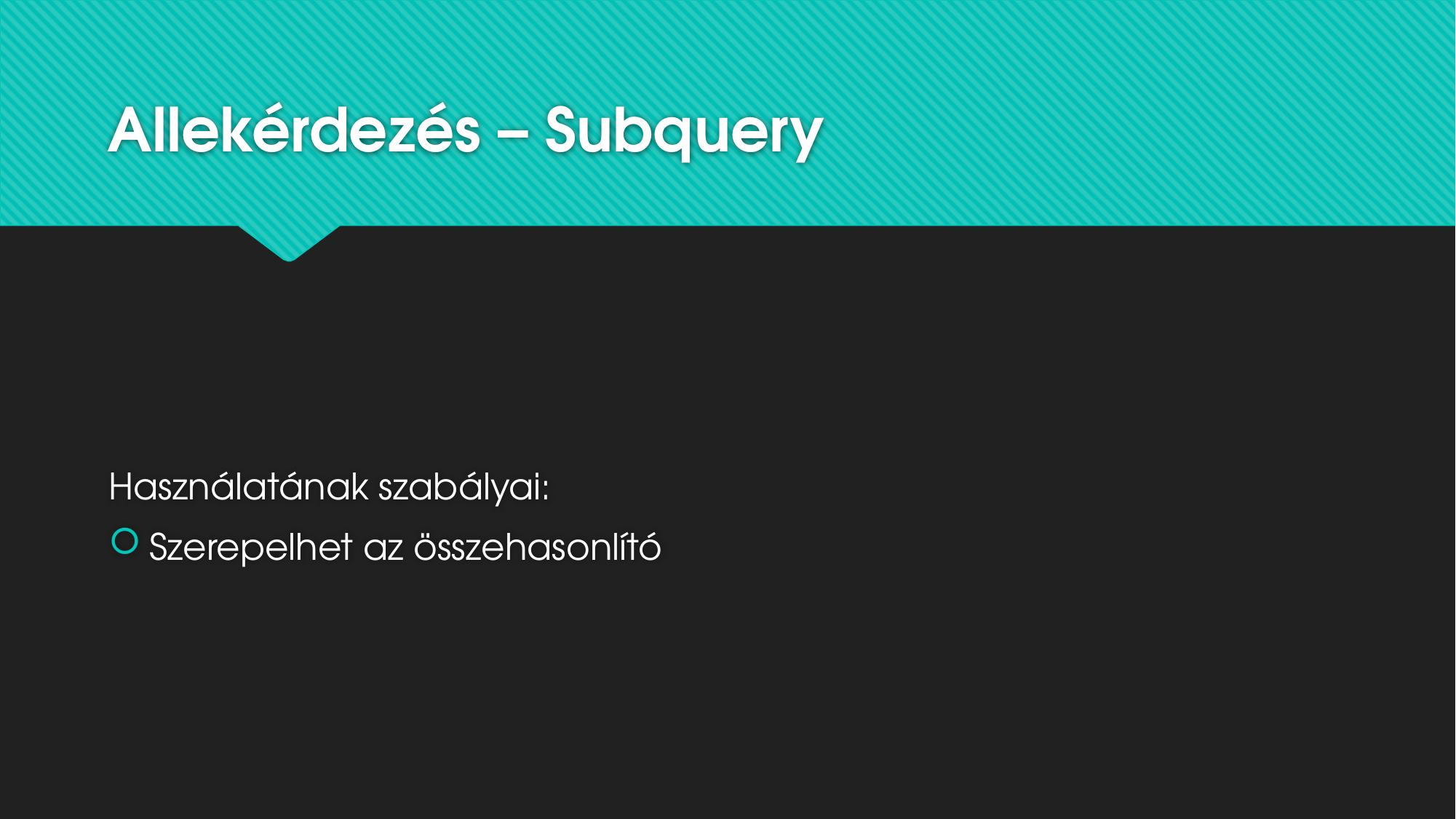

# Allekérdezés – Subquery
Használatának szabályai:
Szerepelhet az összehasonlító